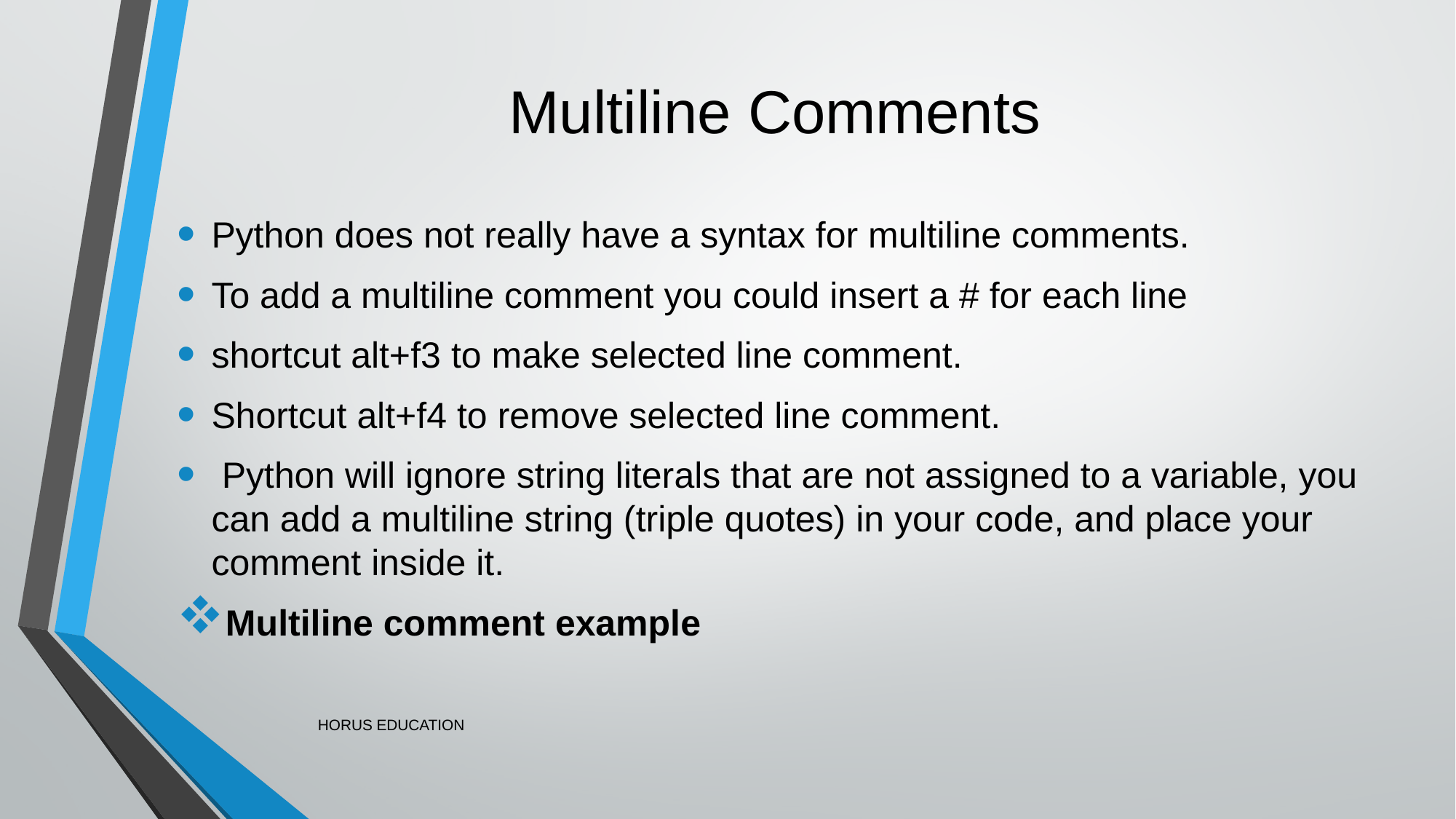

# Multiline Comments
Python does not really have a syntax for multiline comments.
To add a multiline comment you could insert a # for each line
shortcut alt+f3 to make selected line comment.
Shortcut alt+f4 to remove selected line comment.
 Python will ignore string literals that are not assigned to a variable, you can add a multiline string (triple quotes) in your code, and place your comment inside it.
Multiline comment example
HORUS EDUCATION